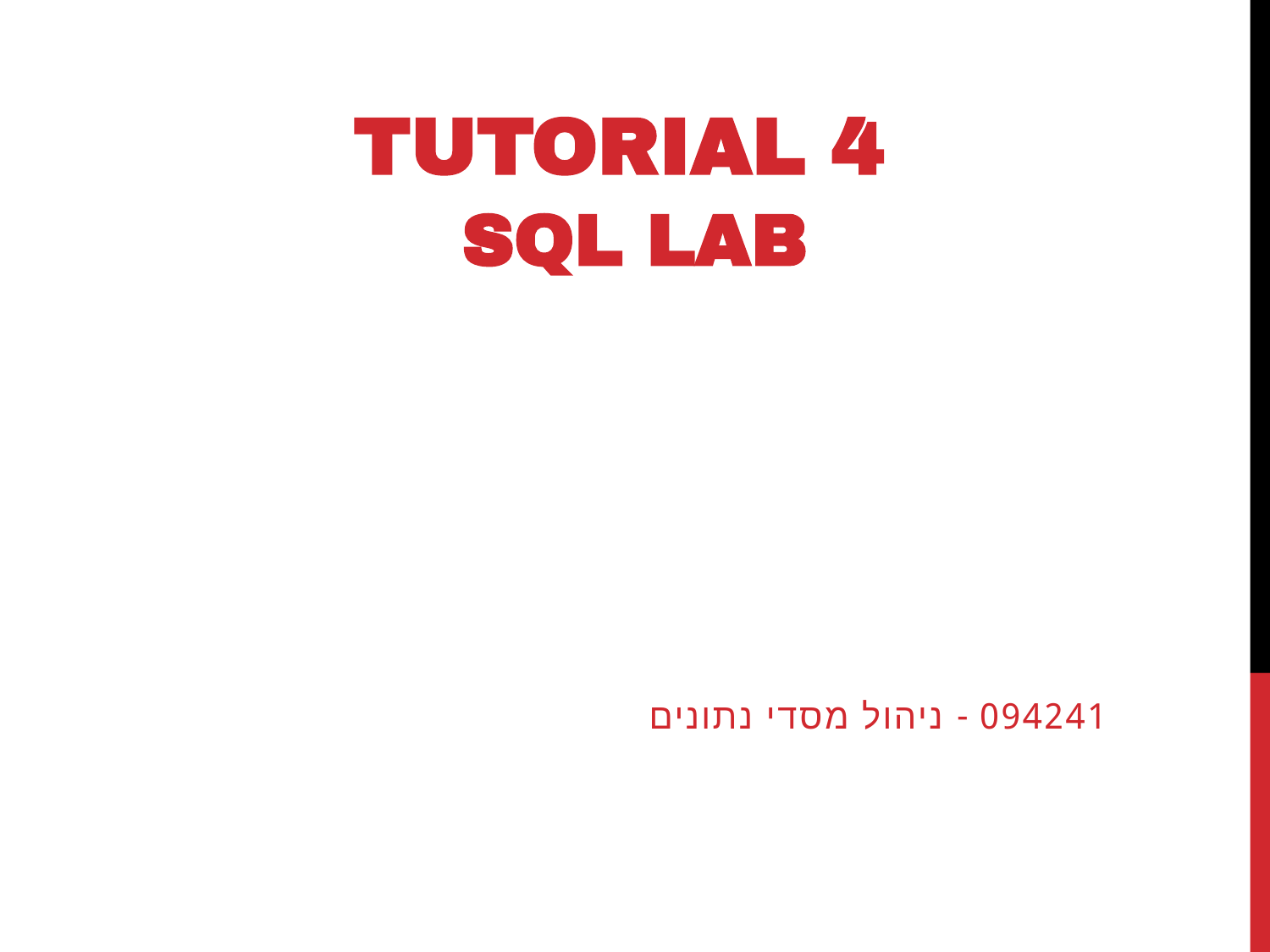

TUTORIAL 4
sql lab
094241 - ניהול מסדי נתונים